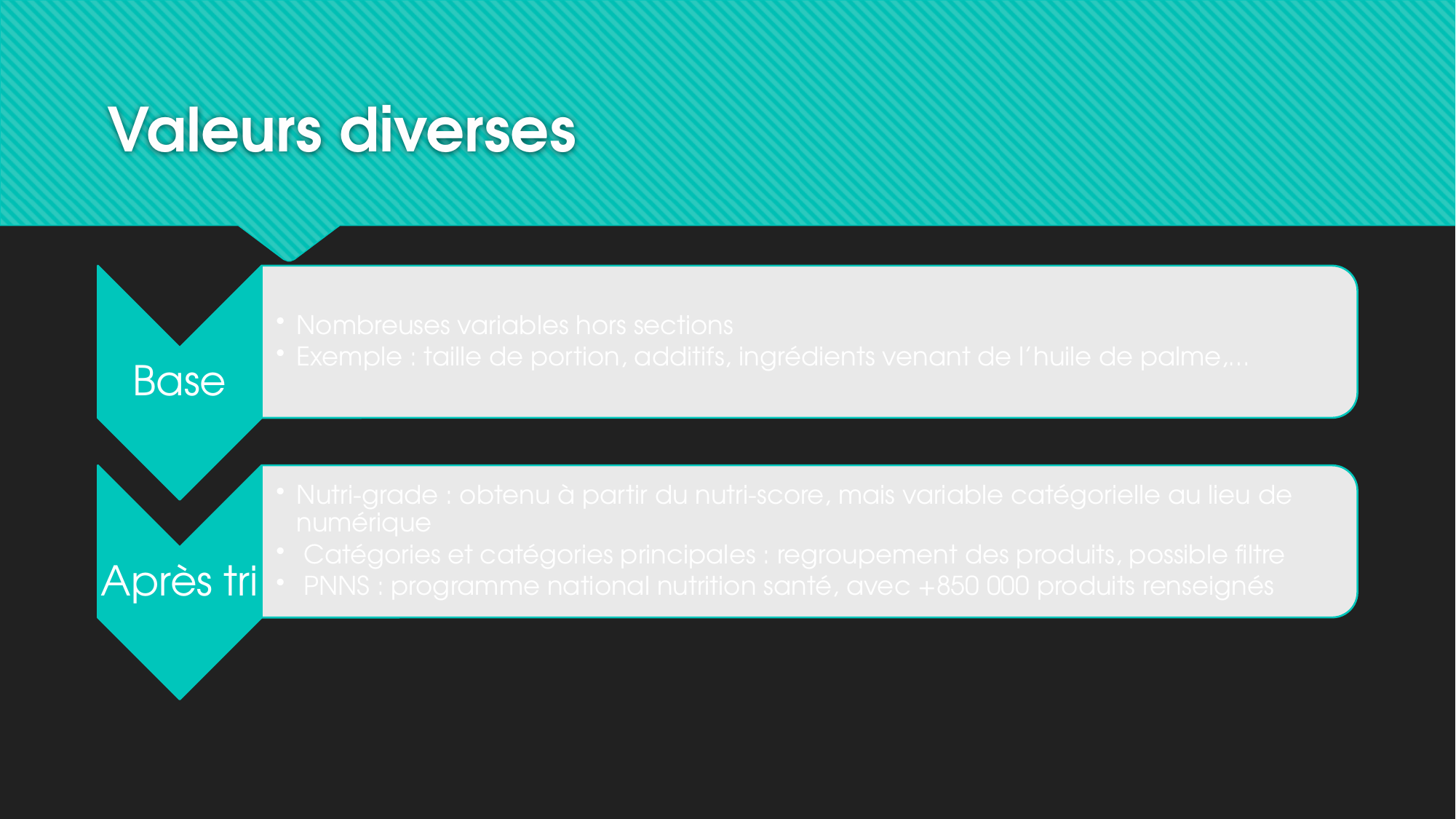

# Valeurs diverses
Base
Nombreuses variables hors sections
Exemple : taille de portion, additifs, ingrédients venant de l’huile de palme,…
Après tri
Nutri-grade : obtenu à partir du nutri-score, mais variable catégorielle au lieu de numérique
 Catégories et catégories principales : regroupement des produits, possible filtre
 PNNS : programme national nutrition santé, avec +850 000 produits renseignés